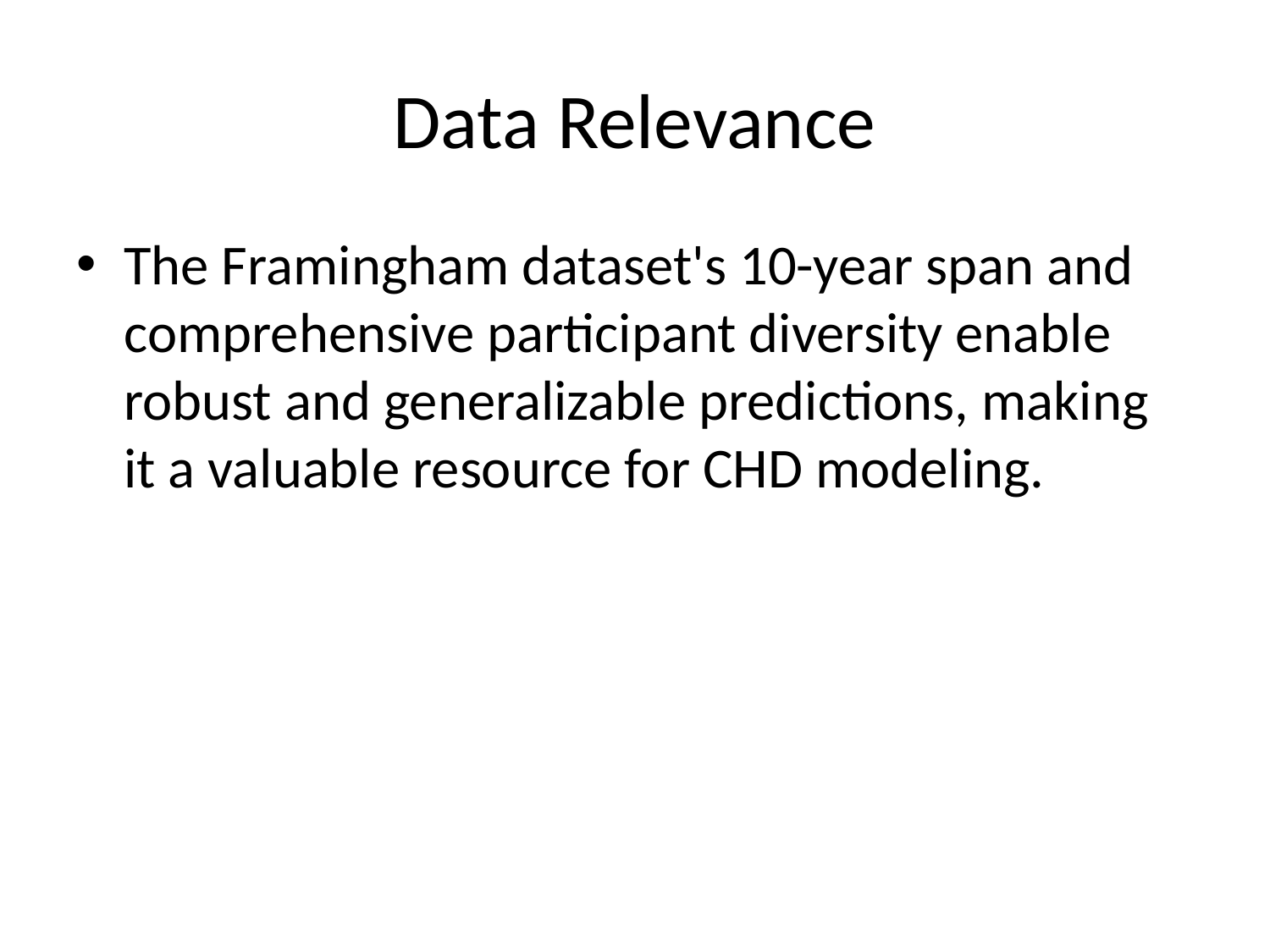

# Data Relevance
The Framingham dataset's 10-year span and comprehensive participant diversity enable robust and generalizable predictions, making it a valuable resource for CHD modeling.